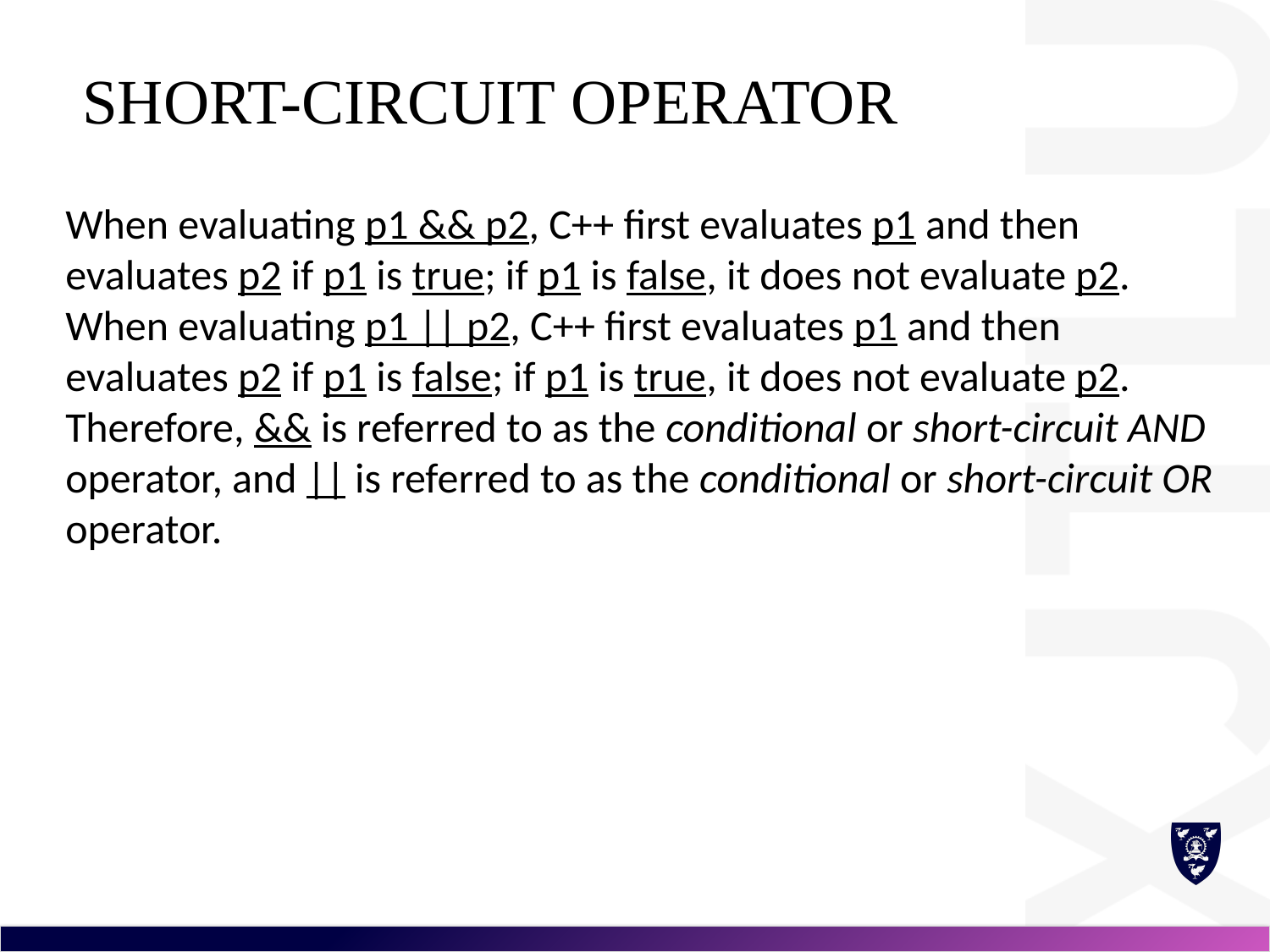

# Short-Circuit Operator
When evaluating p1 && p2, C++ first evaluates p1 and then evaluates p2 if p1 is true; if p1 is false, it does not evaluate p2.
When evaluating p1 || p2, C++ first evaluates p1 and then evaluates p2 if p1 is false; if p1 is true, it does not evaluate p2.
Therefore, && is referred to as the conditional or short-circuit AND operator, and || is referred to as the conditional or short-circuit OR operator.
39